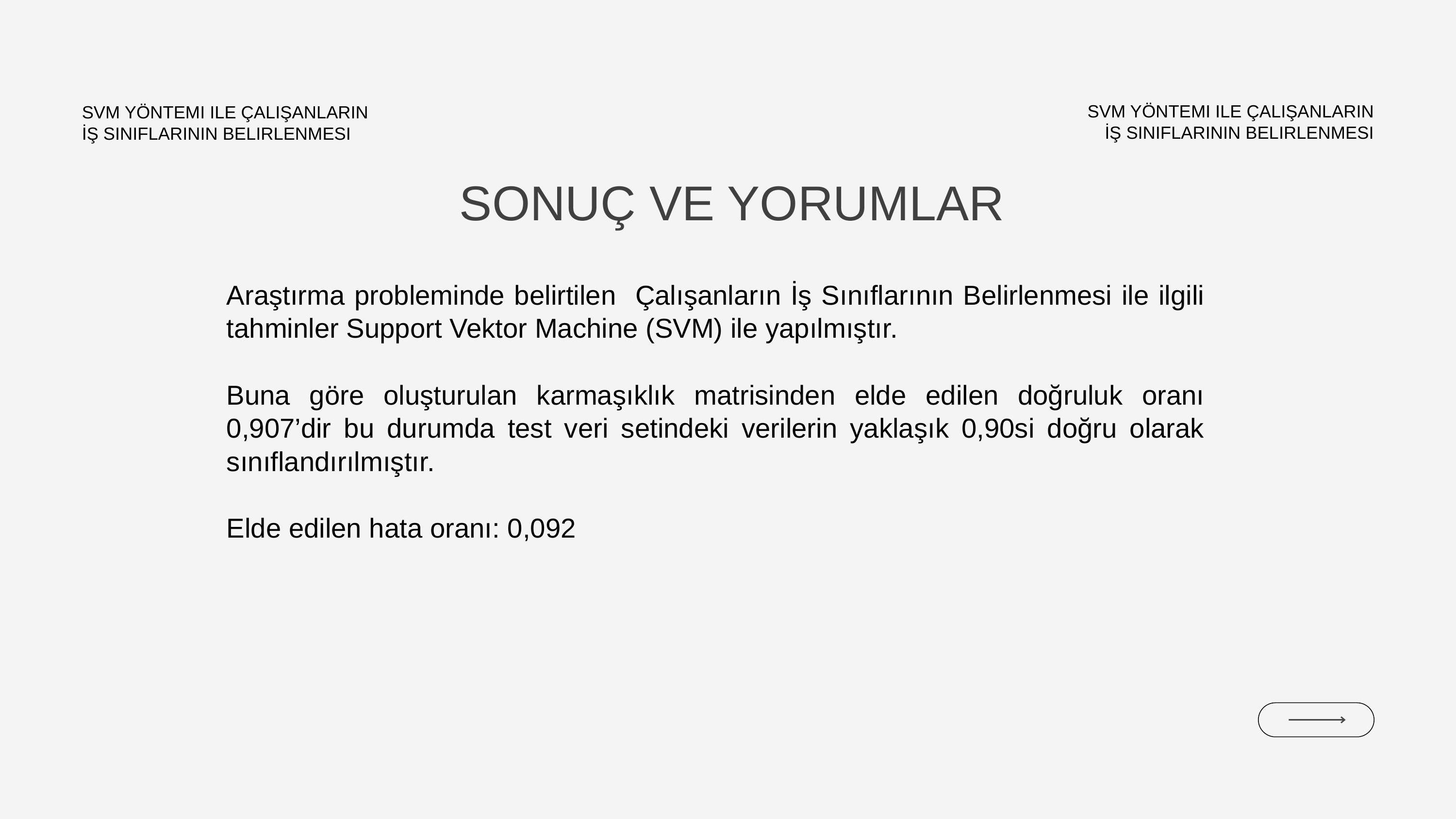

SVM YÖNTEMI ILE ÇALIŞANLARIN İŞ SINIFLARININ BELIRLENMESI
SVM YÖNTEMI ILE ÇALIŞANLARIN İŞ SINIFLARININ BELIRLENMESI
SONUÇ VE YORUMLAR
Araştırma probleminde belirtilen  Çalışanların İş Sınıflarının Belirlenmesi ile ilgili tahminler Support Vektor Machine (SVM) ile yapılmıştır.

Buna göre oluşturulan karmaşıklık matrisinden elde edilen doğruluk oranı 0,907’dir bu durumda test veri setindeki verilerin yaklaşık 0,90si doğru olarak sınıflandırılmıştır.

Elde edilen hata oranı: 0,092